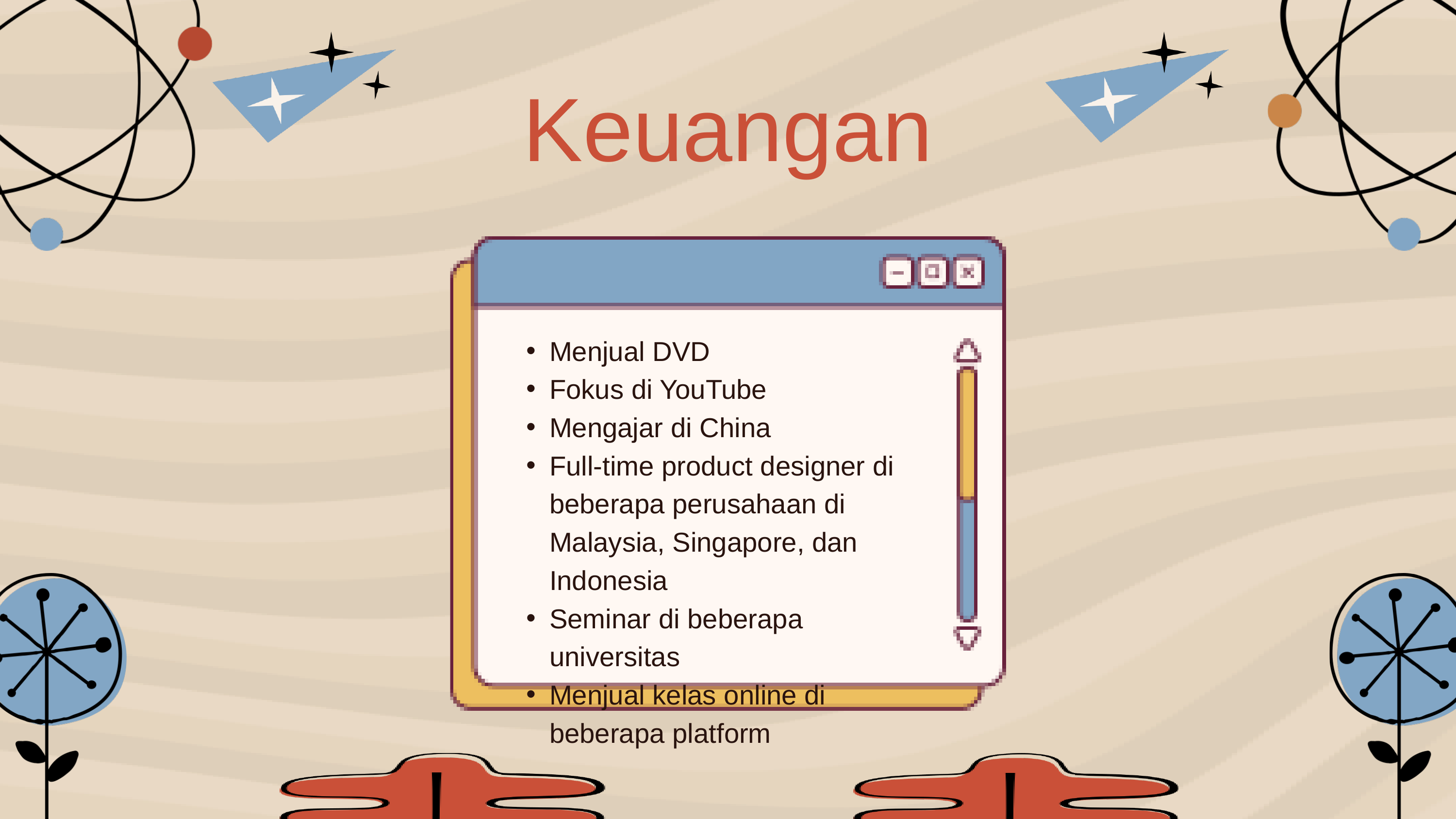

Keuangan

Menjual DVD
Fokus di YouTube
Mengajar di China
Full-time product designer di beberapa perusahaan di Malaysia, Singapore, dan Indonesia
Seminar di beberapa universitas
Menjual kelas online di beberapa platform